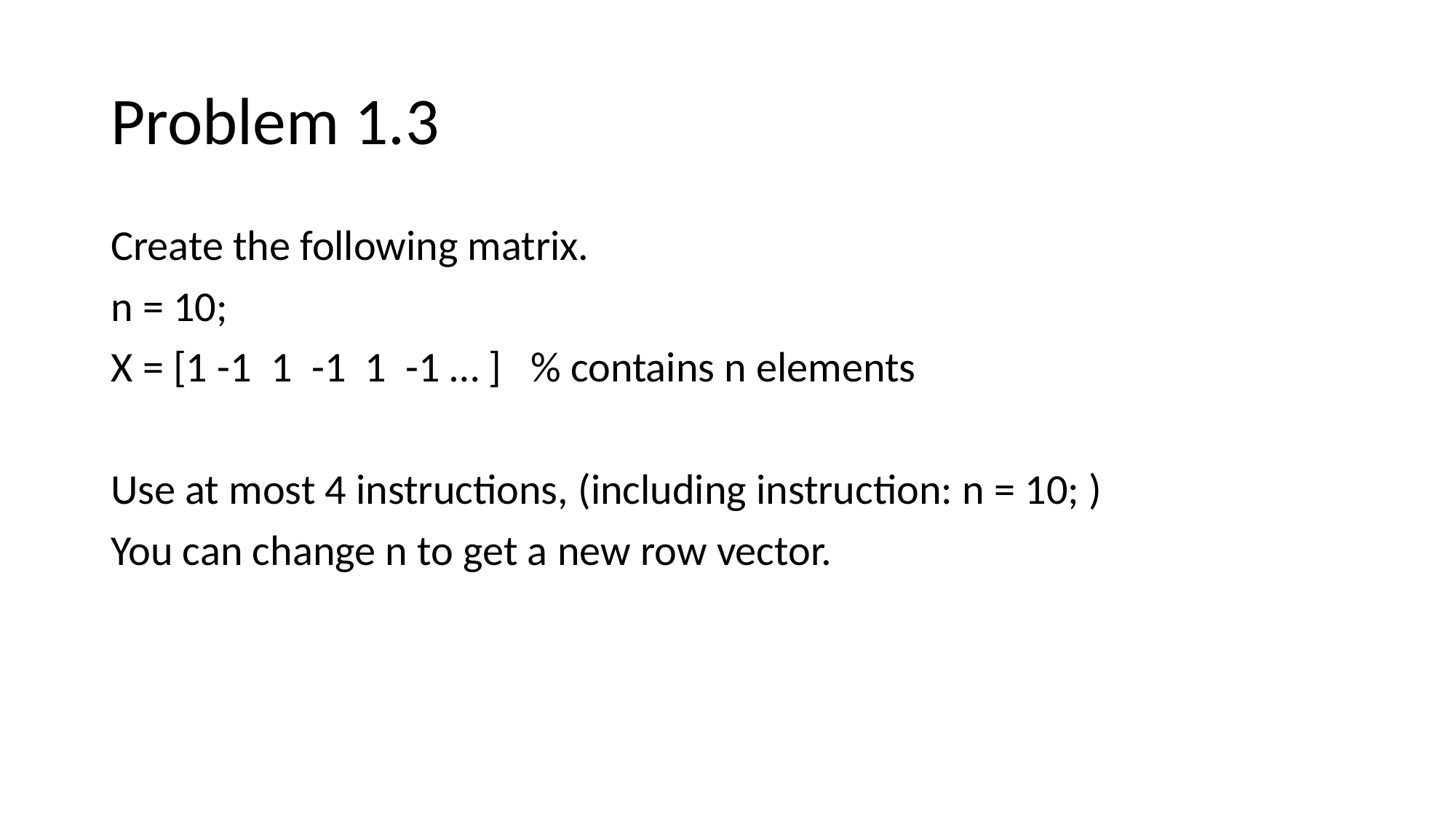

# Problem 1.3
Create the following matrix.
n = 10;
X = [1 -1  1  -1  1  -1 … ]   % contains n elements

Use at most 4 instructions, (including instruction: n = 10; )
You can change n to get a new row vector.